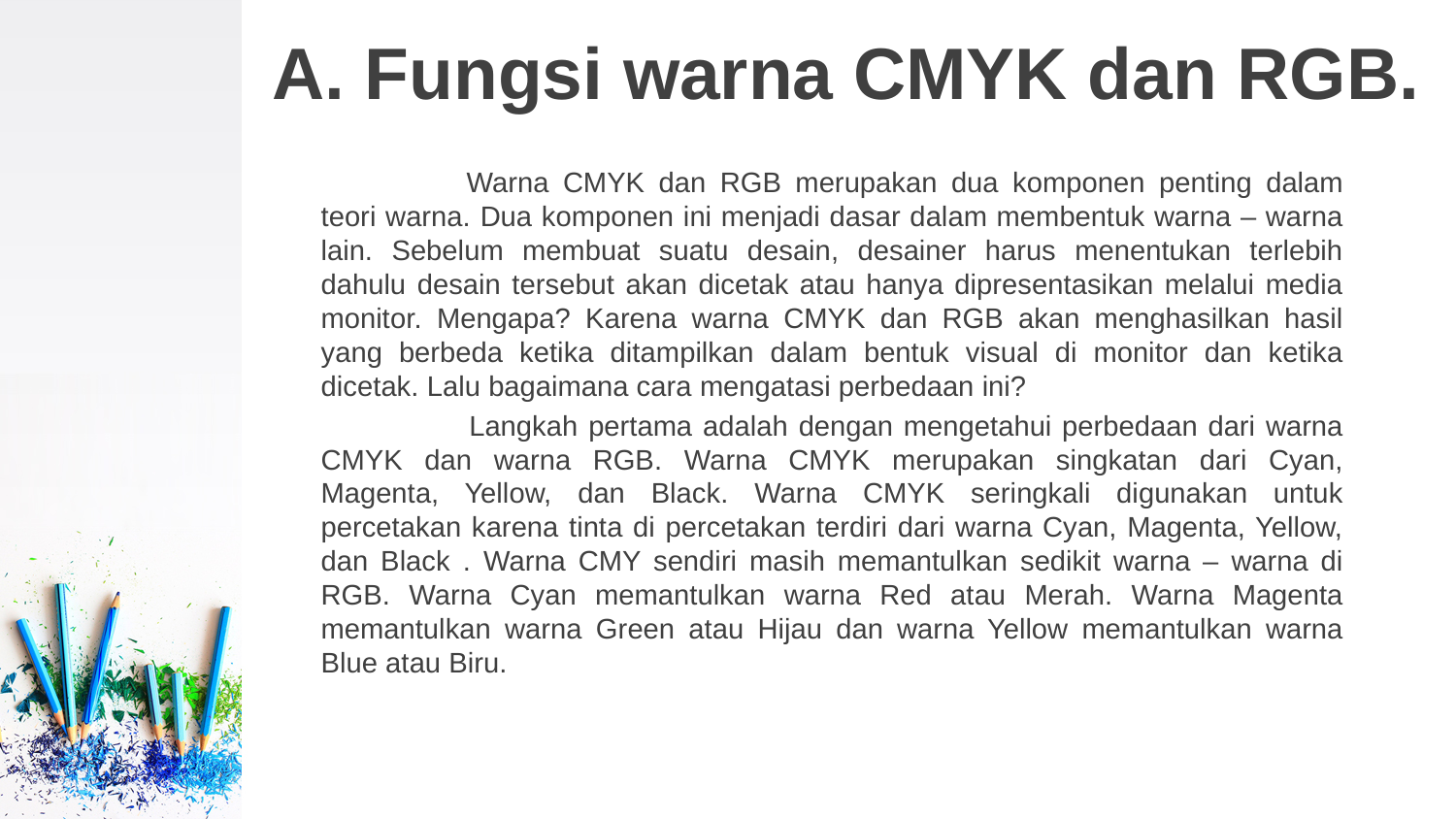

# A. Fungsi warna CMYK dan RGB.
	Warna CMYK dan RGB merupakan dua komponen penting dalam teori warna. Dua komponen ini menjadi dasar dalam membentuk warna – warna lain. Sebelum membuat suatu desain, desainer harus menentukan terlebih dahulu desain tersebut akan dicetak atau hanya dipresentasikan melalui media monitor. Mengapa? Karena warna CMYK dan RGB akan menghasilkan hasil yang berbeda ketika ditampilkan dalam bentuk visual di monitor dan ketika dicetak. Lalu bagaimana cara mengatasi perbedaan ini?
 	Langkah pertama adalah dengan mengetahui perbedaan dari warna CMYK dan warna RGB. Warna CMYK merupakan singkatan dari Cyan, Magenta, Yellow, dan Black. Warna CMYK seringkali digunakan untuk percetakan karena tinta di percetakan terdiri dari warna Cyan, Magenta, Yellow, dan Black . Warna CMY sendiri masih memantulkan sedikit warna – warna di RGB. Warna Cyan memantulkan warna Red atau Merah. Warna Magenta memantulkan warna Green atau Hijau dan warna Yellow memantulkan warna Blue atau Biru.